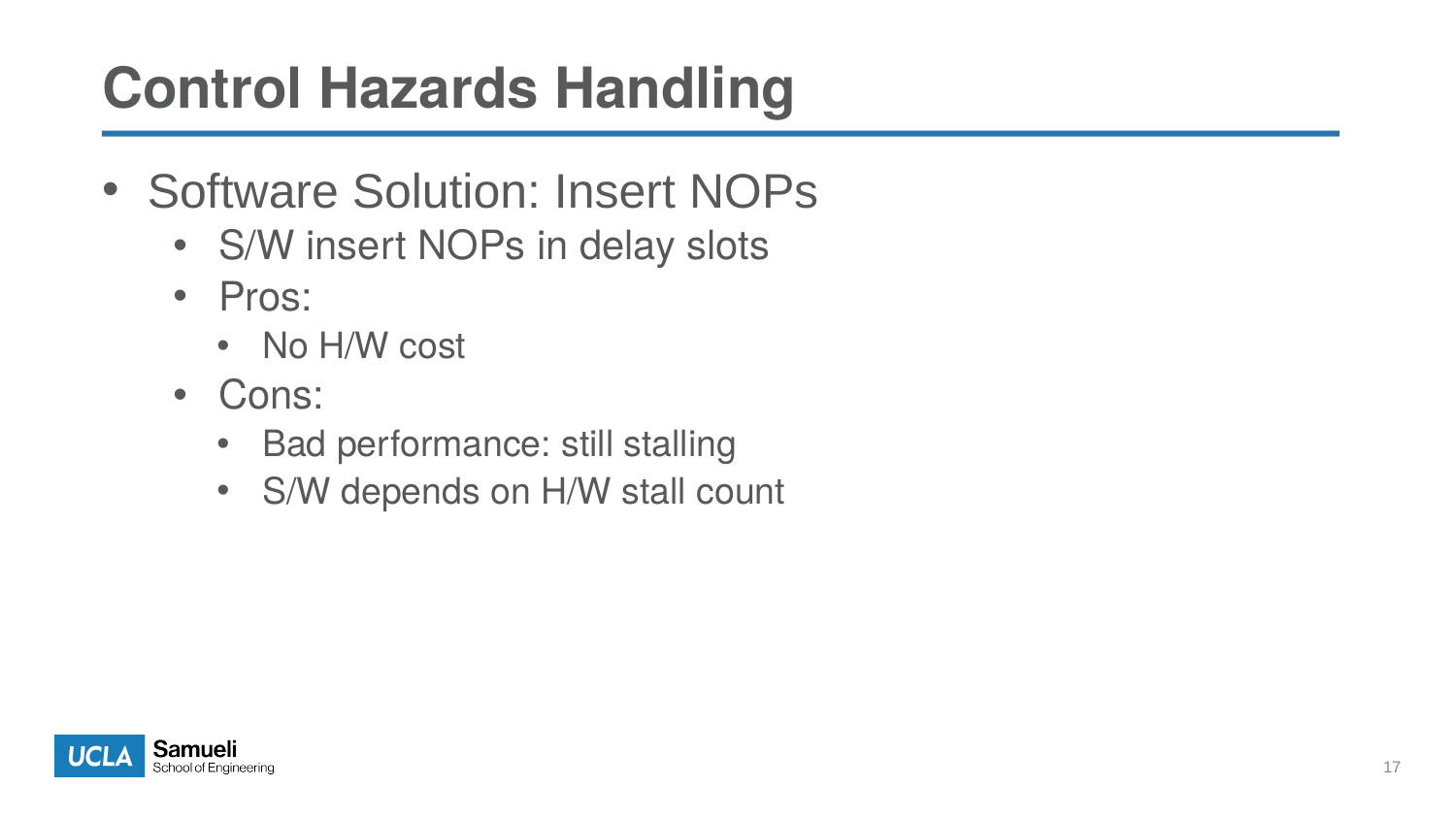

Control Hazards Handling
Software Solution: Insert NOPs
S/W insert NOPs in delay slots
Pros:
No H/W cost
Cons:
Bad performance: still stalling
S/W depends on H/W stall count
17